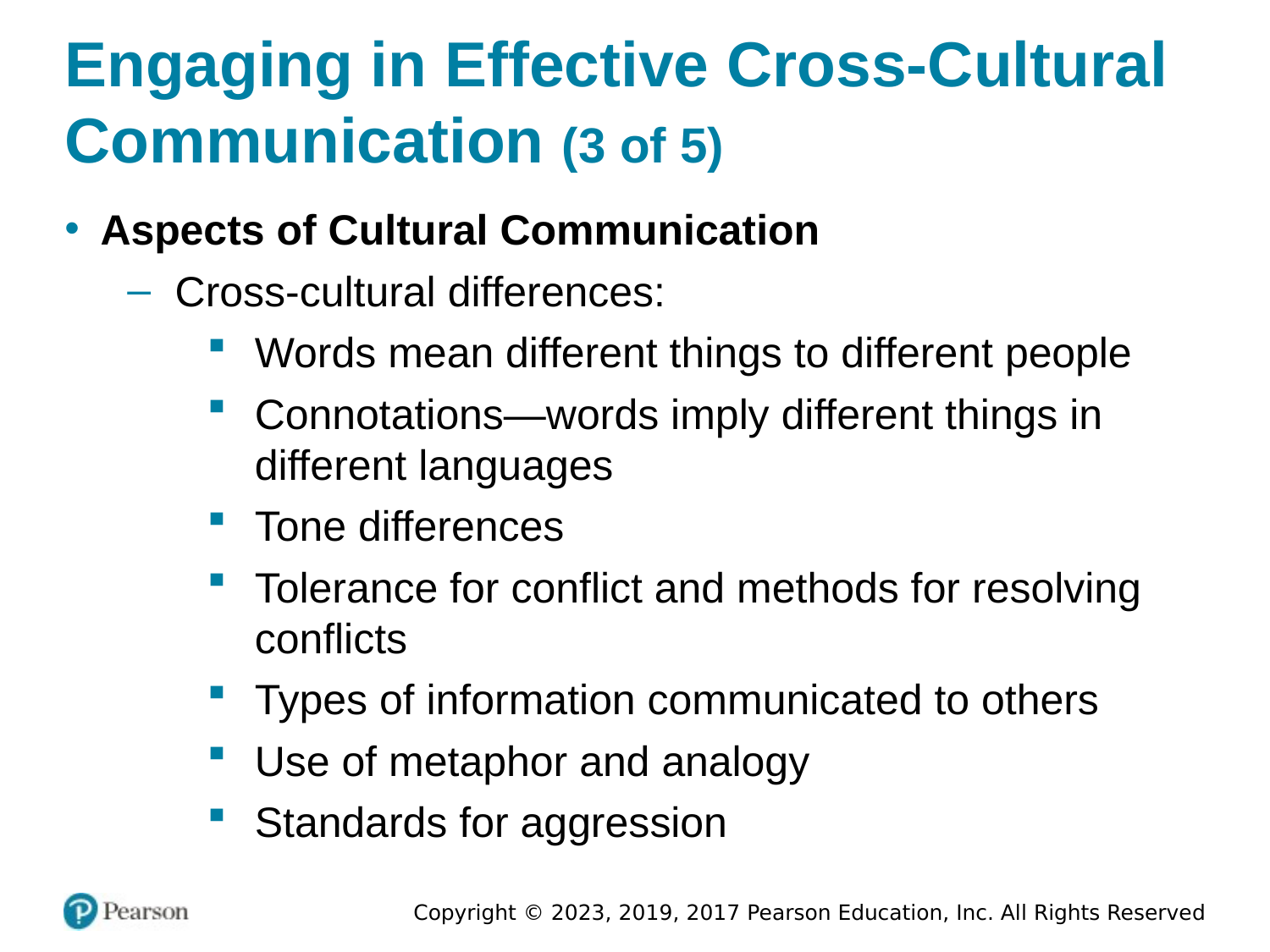

# Engaging in Effective Cross-Cultural Communication (3 of 5)
Aspects of Cultural Communication
Cross-cultural differences:
Words mean different things to different people
Connotations—words imply different things in different languages
Tone differences
Tolerance for conflict and methods for resolving conflicts
Types of information communicated to others
Use of metaphor and analogy
Standards for aggression